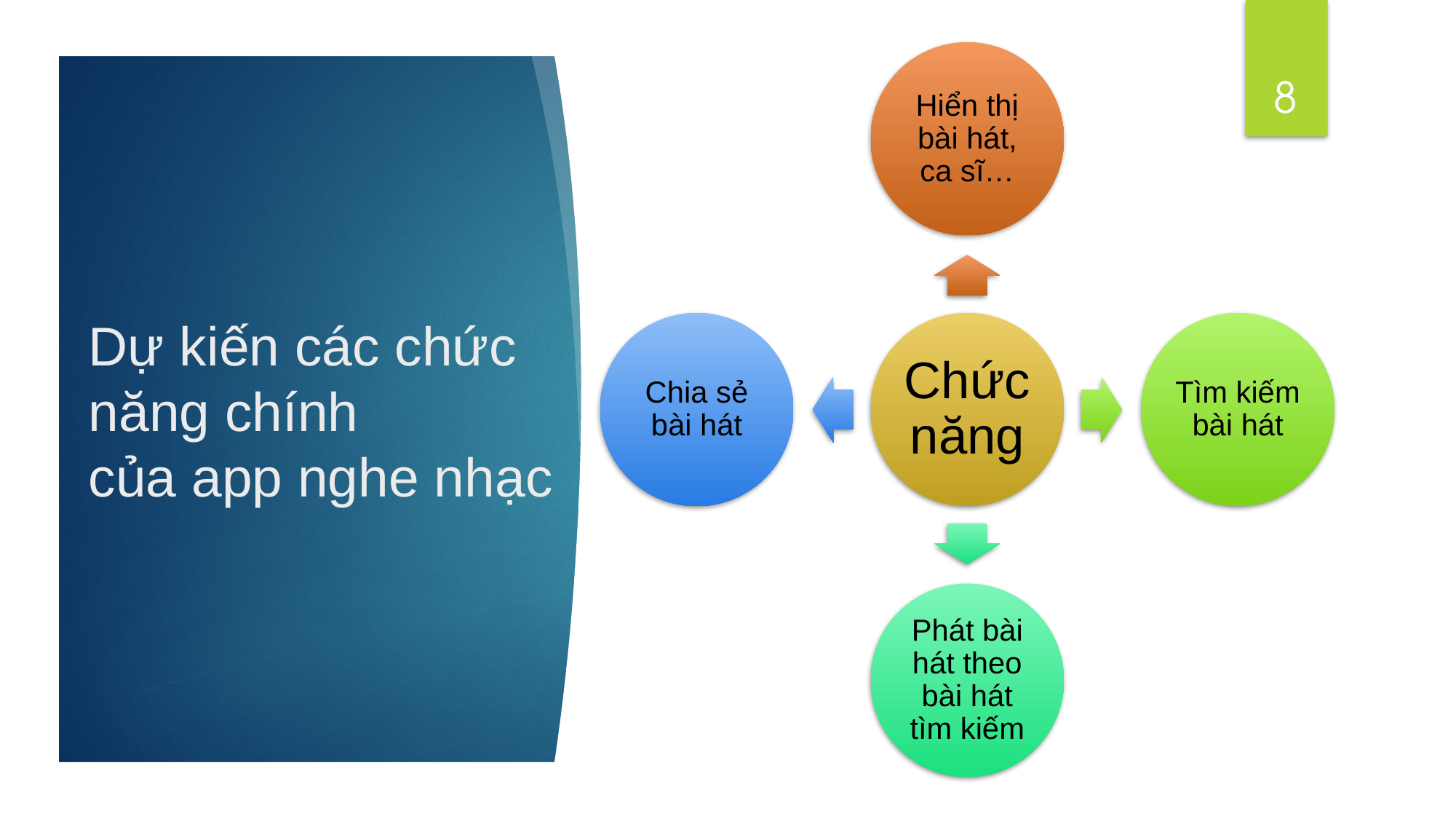

8
Chức năng

Hiển thị bài hát, ca sĩ…

Tìm kiếm bài hát

Phát bài hát theo bài hát tìm kiếm

Chia sẻ bài hát
# Dự kiến các chức năng chính của app nghe nhạc